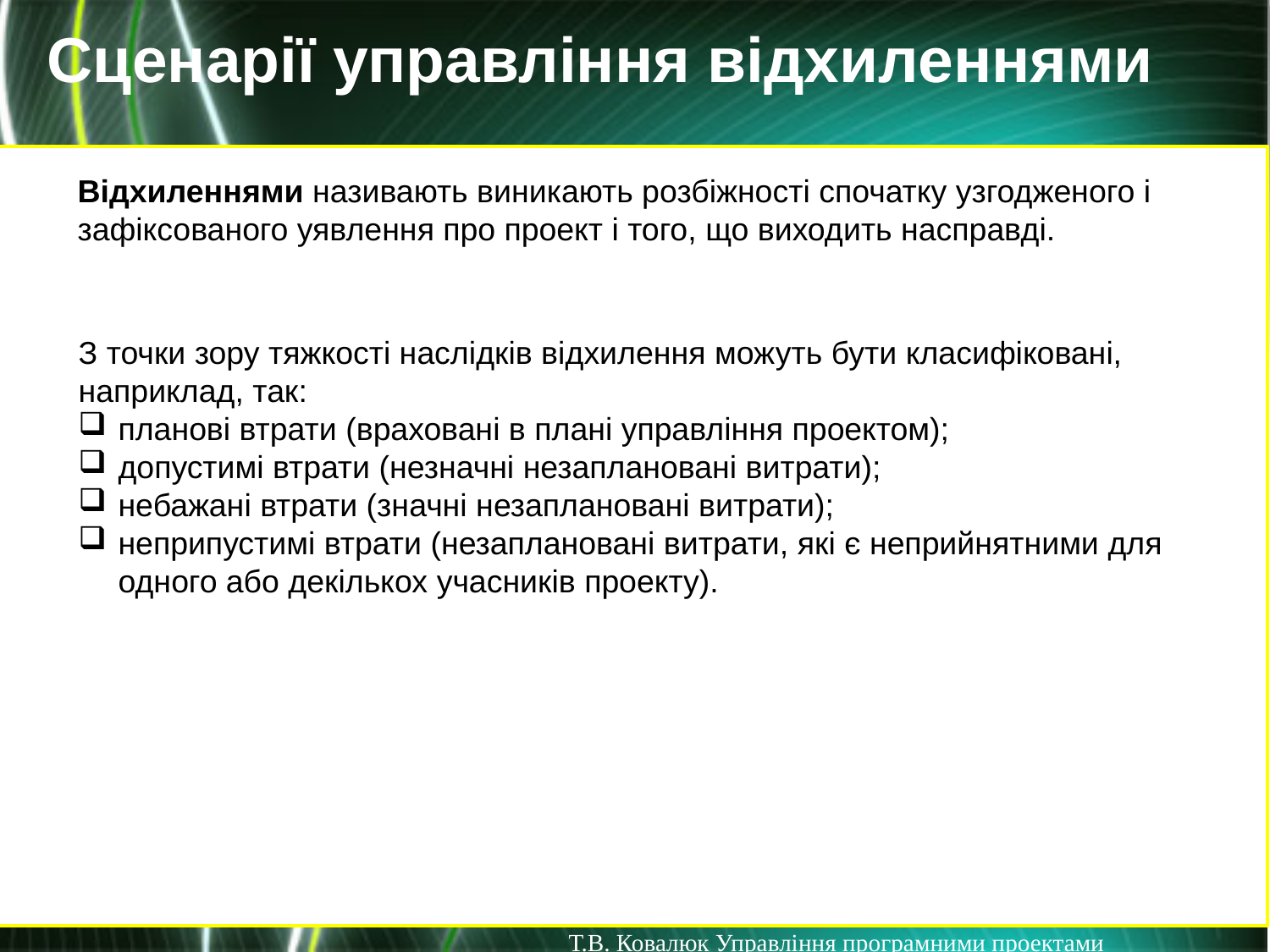

Сценарії управління відхиленнями
Відхиленнями називають виникають розбіжності спочатку узгодженого і зафіксованого уявлення про проект і того, що виходить насправді.
З точки зору тяжкості наслідків відхилення можуть бути класифіковані, наприклад, так:
планові втрати (враховані в плані управління проектом);
допустимі втрати (незначні незаплановані витрати);
небажані втрати (значні незаплановані витрати);
неприпустимі втрати (незаплановані витрати, які є неприйнятними для одного або декількох учасників проекту).